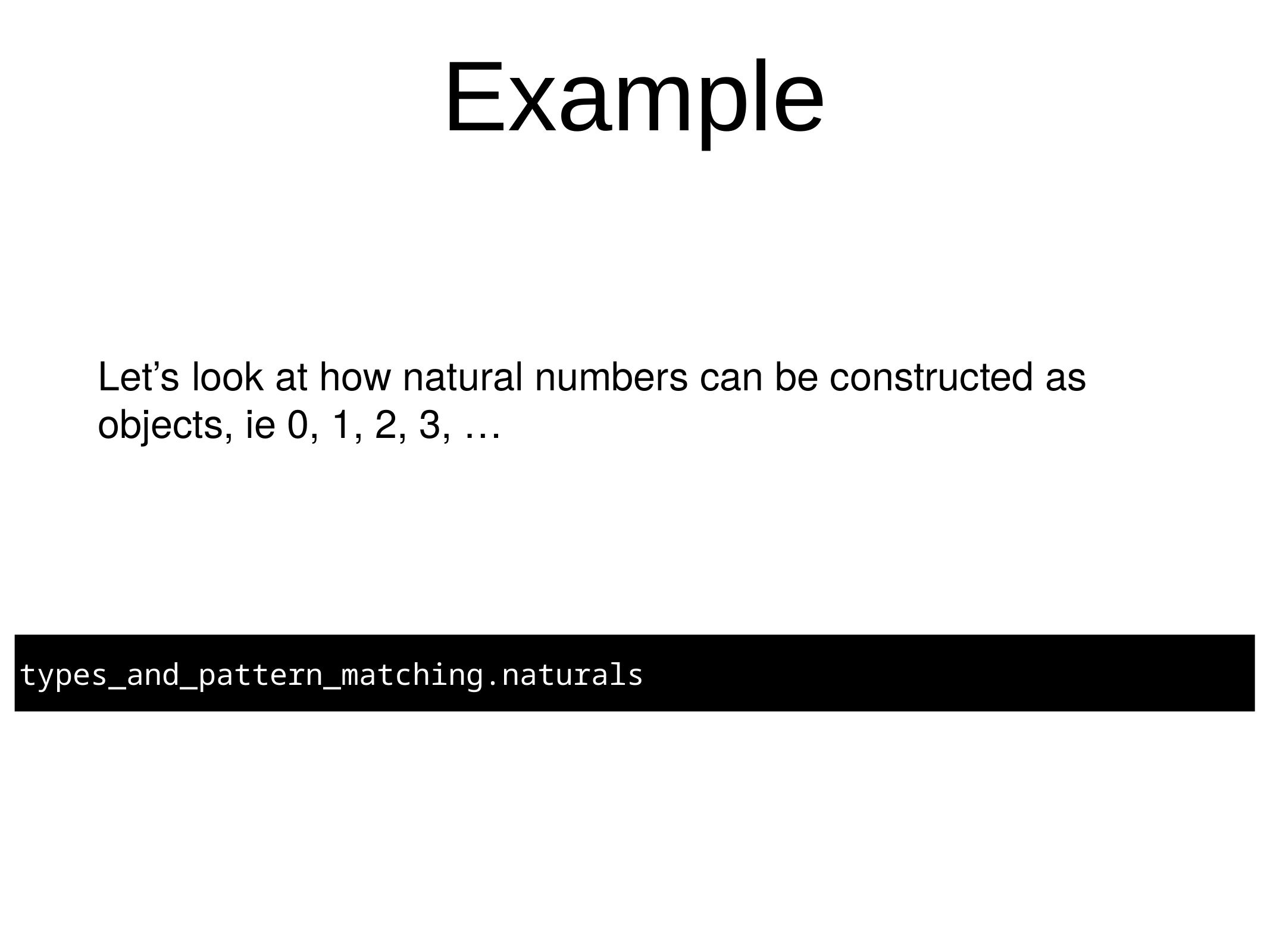

# Example
Let’s look at how natural numbers can be constructed as objects, ie 0, 1, 2, 3, …
types_and_pattern_matching.naturals